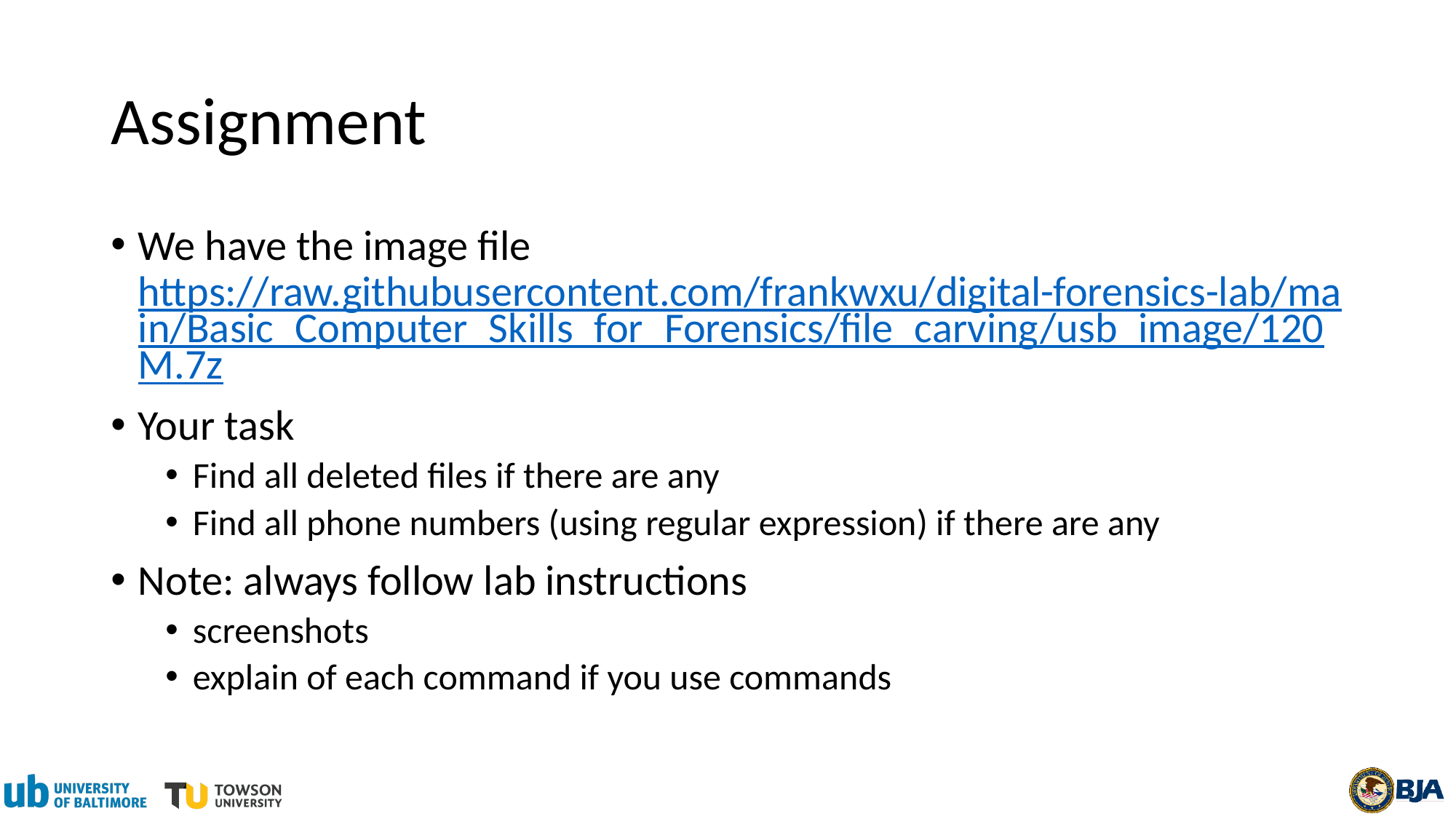

# Assignment
We have the image file https://raw.githubusercontent.com/frankwxu/digital-forensics-lab/main/Basic_Computer_Skills_for_Forensics/file_carving/usb_image/120M.7z
Your task
Find all deleted files if there are any
Find all phone numbers (using regular expression) if there are any
Note: always follow lab instructions
screenshots
explain of each command if you use commands